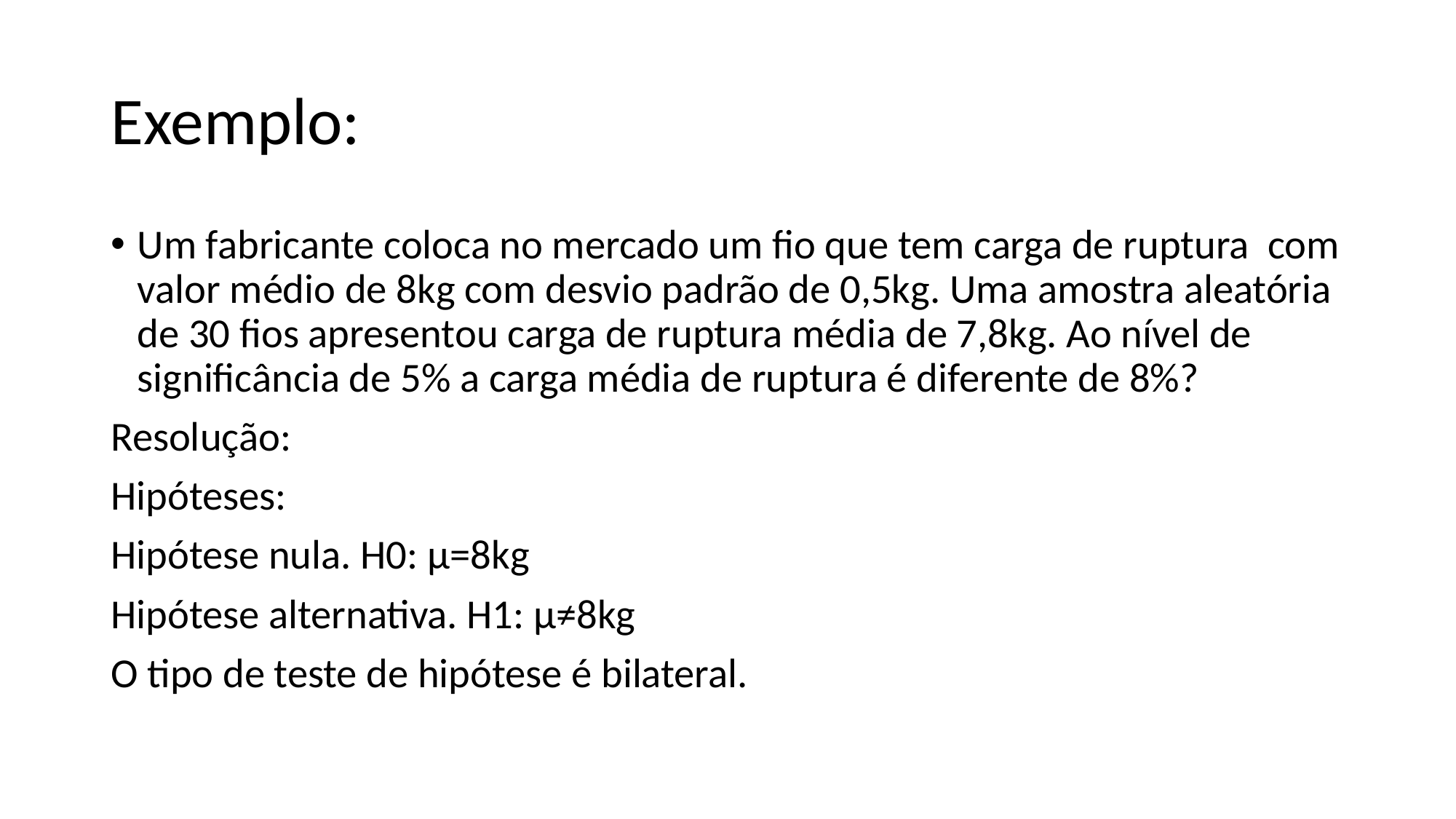

# Exemplo:
Um fabricante coloca no mercado um fio que tem carga de ruptura  com valor médio de 8kg com desvio padrão de 0,5kg. Uma amostra aleatória de 30 fios apresentou carga de ruptura média de 7,8kg. Ao nível de significância de 5% a carga média de ruptura é diferente de 8%?
Resolução:
Hipóteses:
Hipótese nula. H0: µ=8kg
Hipótese alternativa. H1: µ≠8kg
O tipo de teste de hipótese é bilateral.